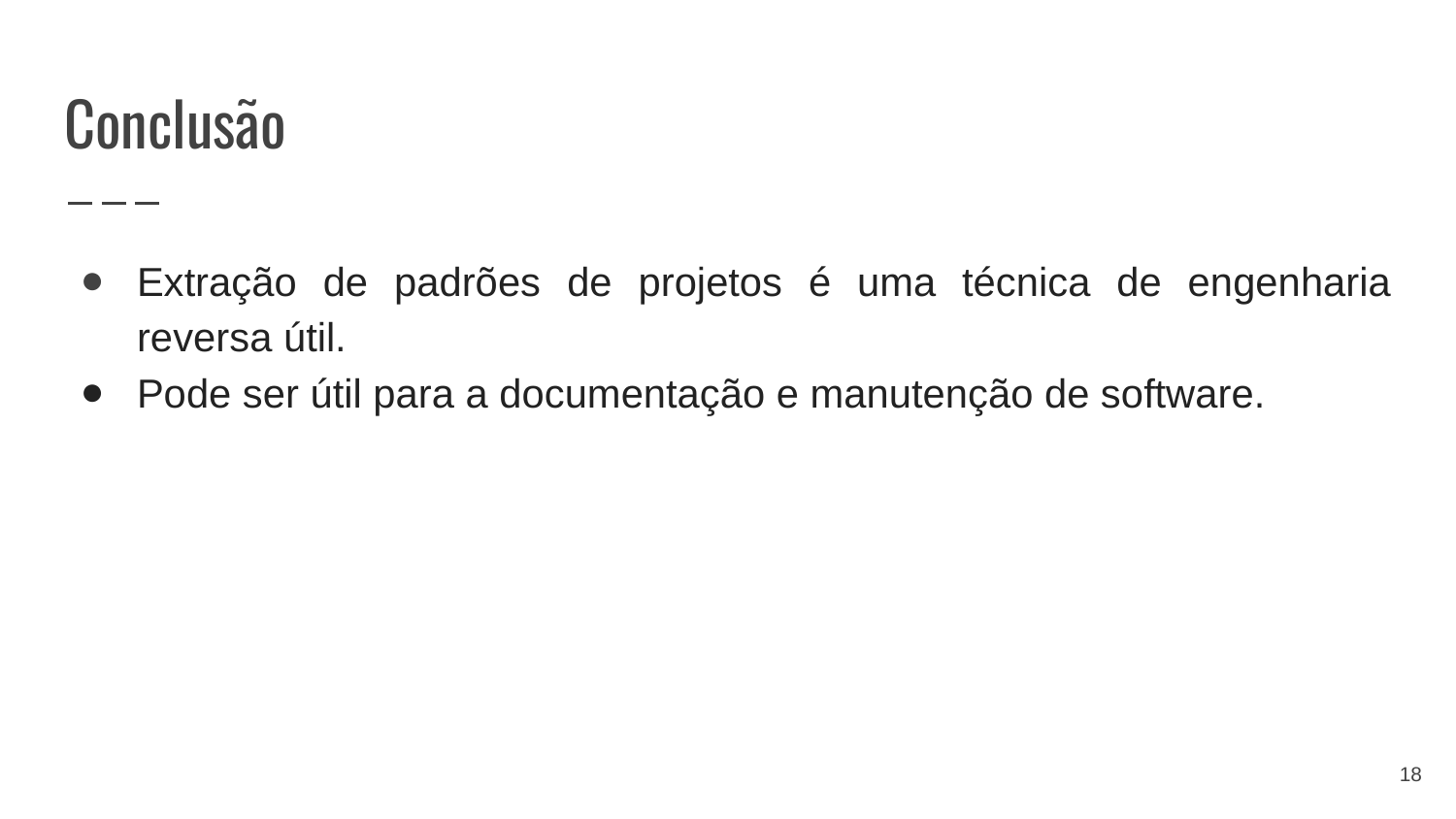

# Conclusão
Extração de padrões de projetos é uma técnica de engenharia reversa útil.
Pode ser útil para a documentação e manutenção de software.
18